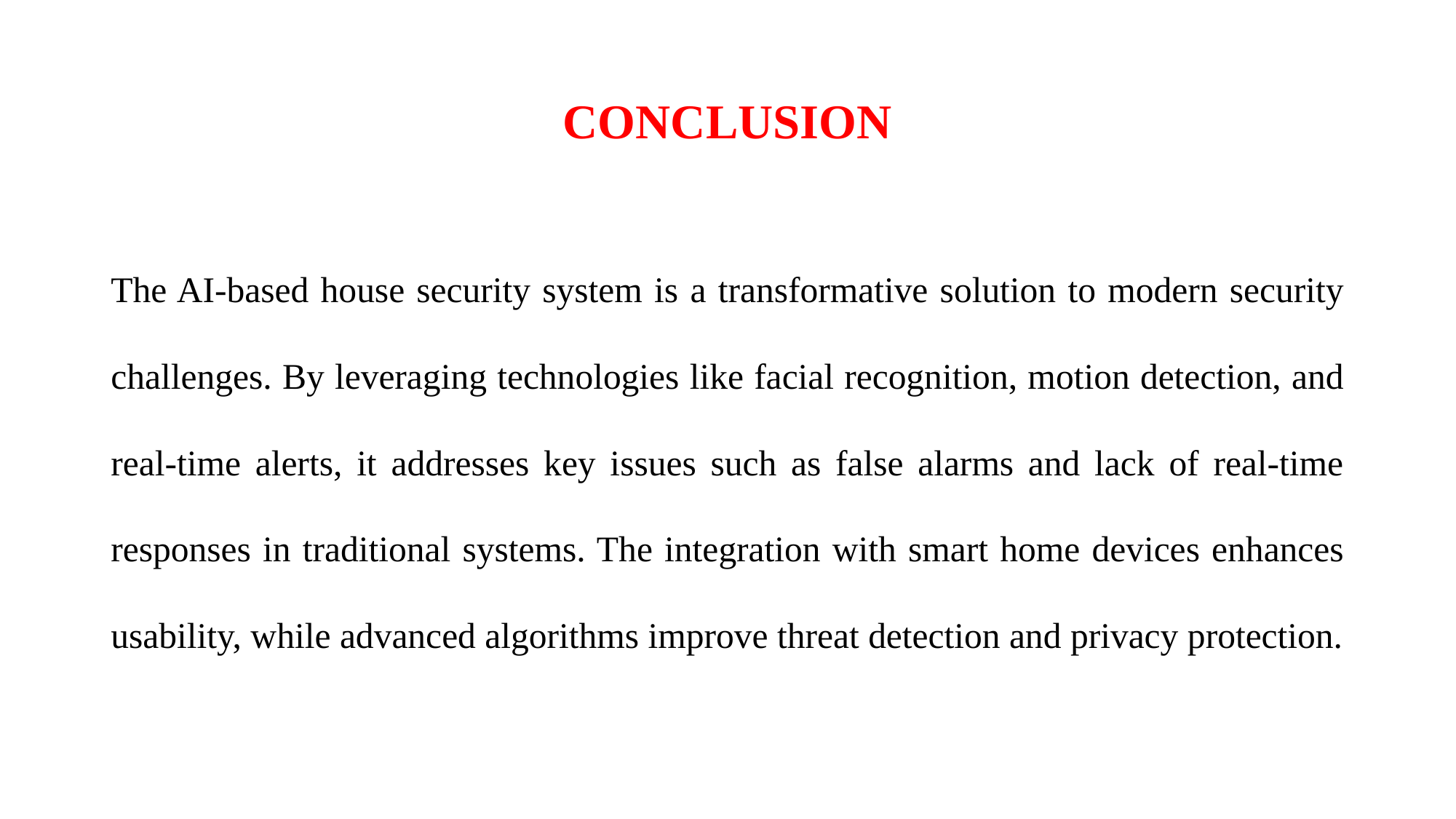

# CONCLUSION
The AI-based house security system is a transformative solution to modern security challenges. By leveraging technologies like facial recognition, motion detection, and real-time alerts, it addresses key issues such as false alarms and lack of real-time responses in traditional systems. The integration with smart home devices enhances usability, while advanced algorithms improve threat detection and privacy protection.